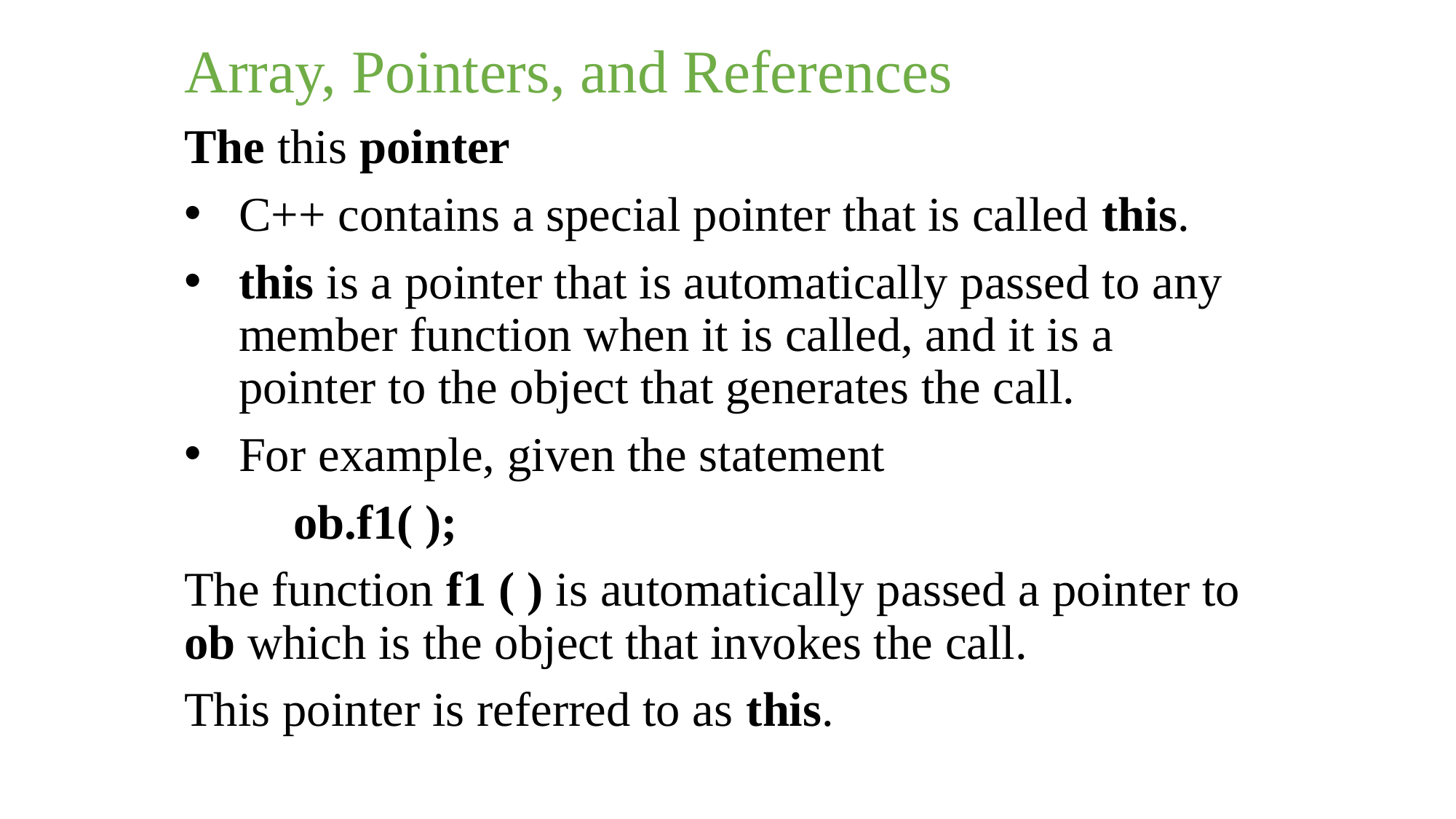

Array, Pointers, and References
The this pointer
C++ contains a special pointer that is called this.
this is a pointer that is automatically passed to any member function when it is called, and it is a pointer to the object that generates the call.
For example, given the statement
	ob.f1( );
The function f1 ( ) is automatically passed a pointer to ob which is the object that invokes the call.
This pointer is referred to as this.